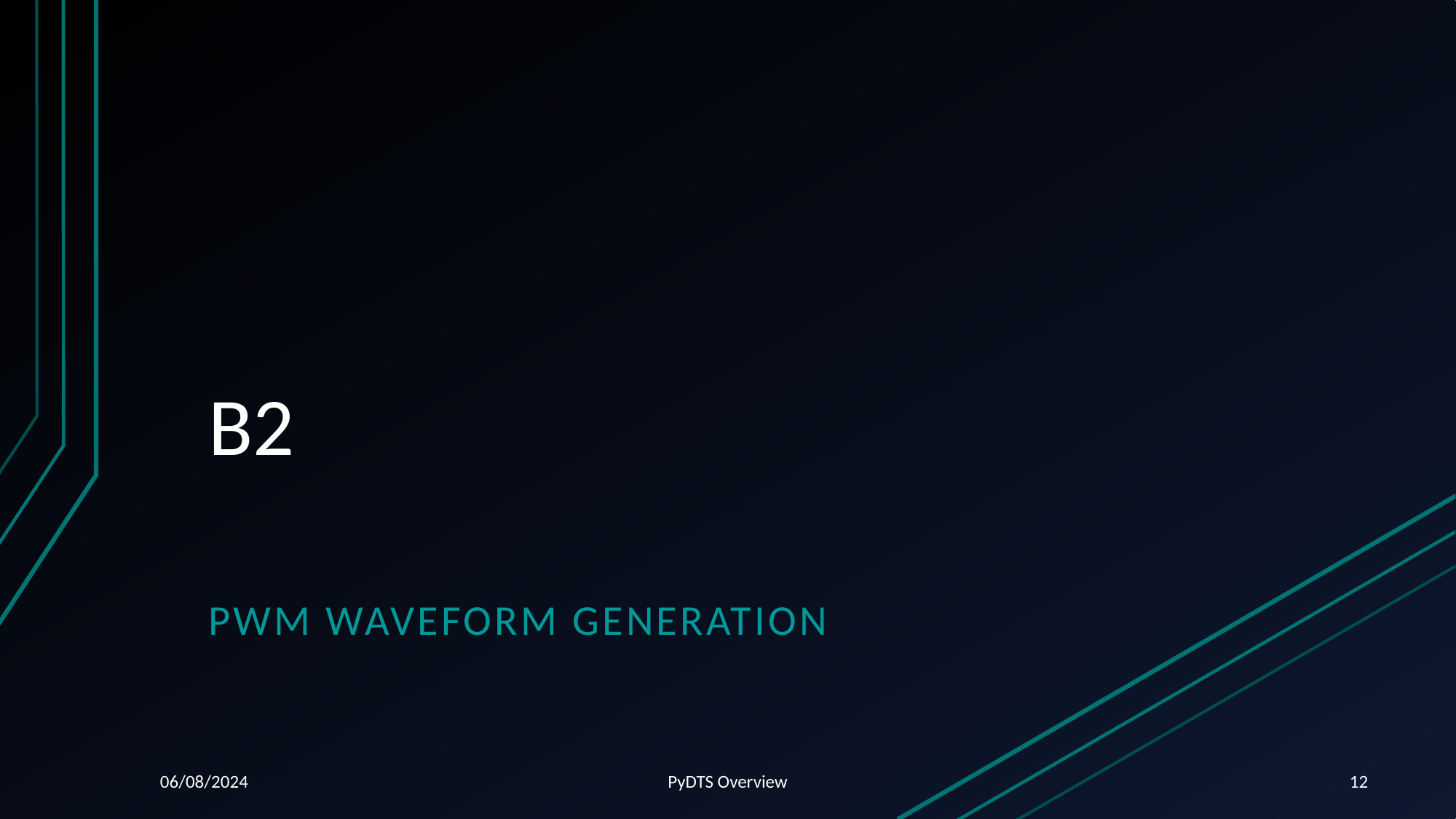

# B2
PWM Waveform Generation
06/08/2024
PyDTS Overview
12